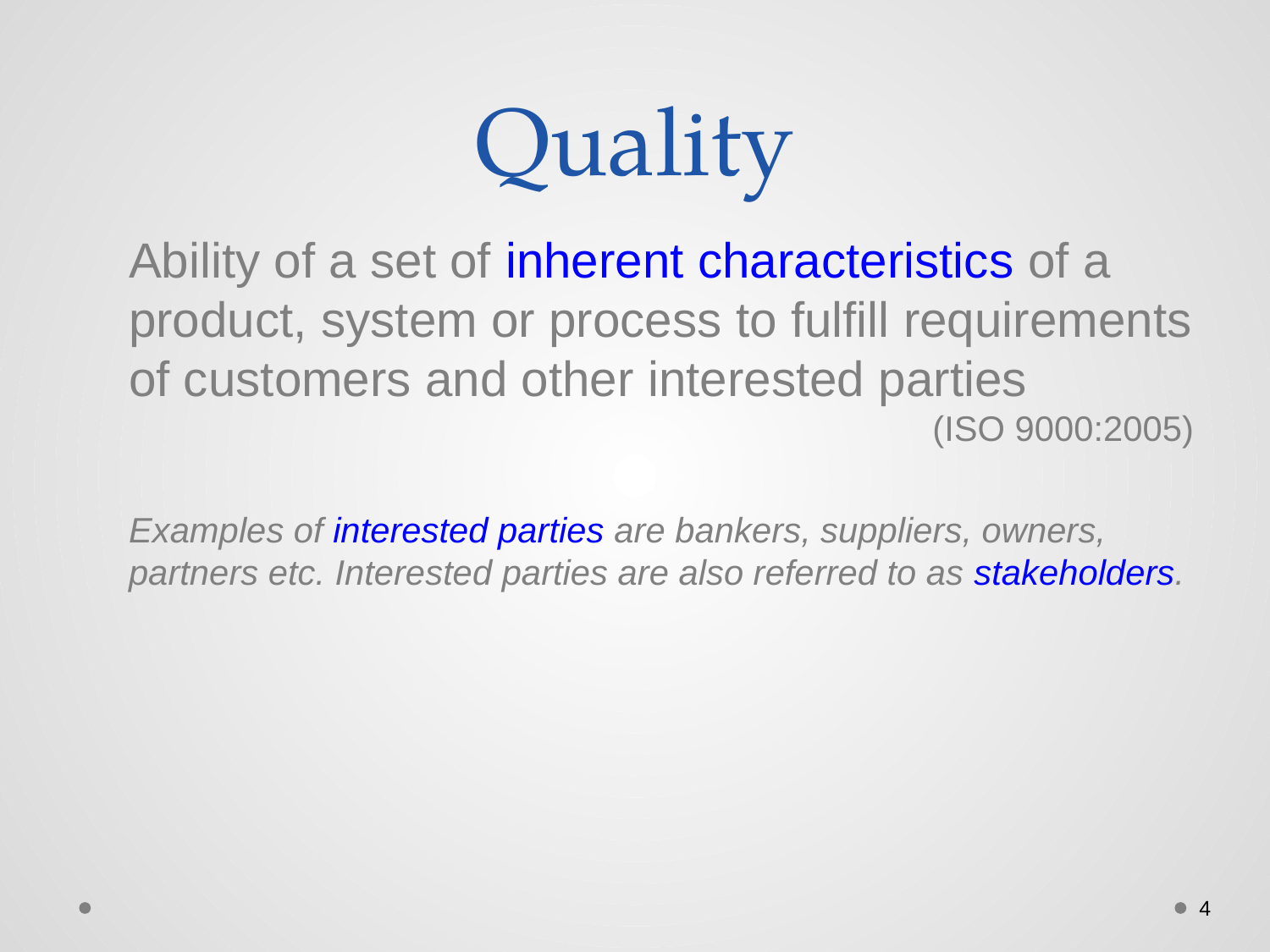

# Quality

Ability of a set of inherent characteristics of a
product, system or process to fulfill requirements
of customers and other interested parties
(ISO 9000:2005)

Examples of interested parties are bankers, suppliers, owners, partners etc. Interested parties are also referred to as stakeholders.
4